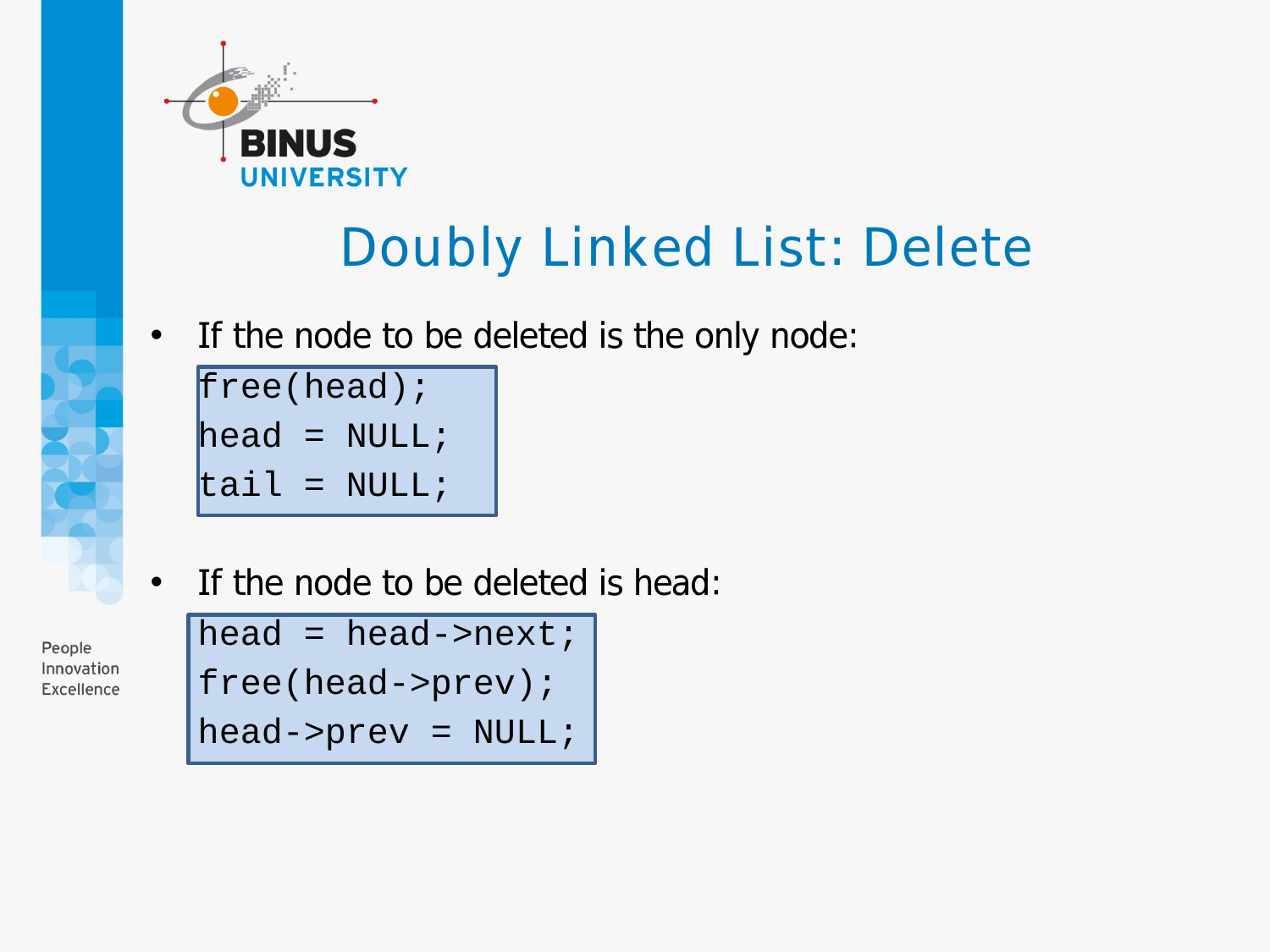

# Doubly Linked List: Delete
If the node to be deleted is the only node:
	free(head);
	head = NULL;
	tail = NULL;

If the node to be deleted is head:
	head = head->next;
	free(head->prev);
	head->prev = NULL;